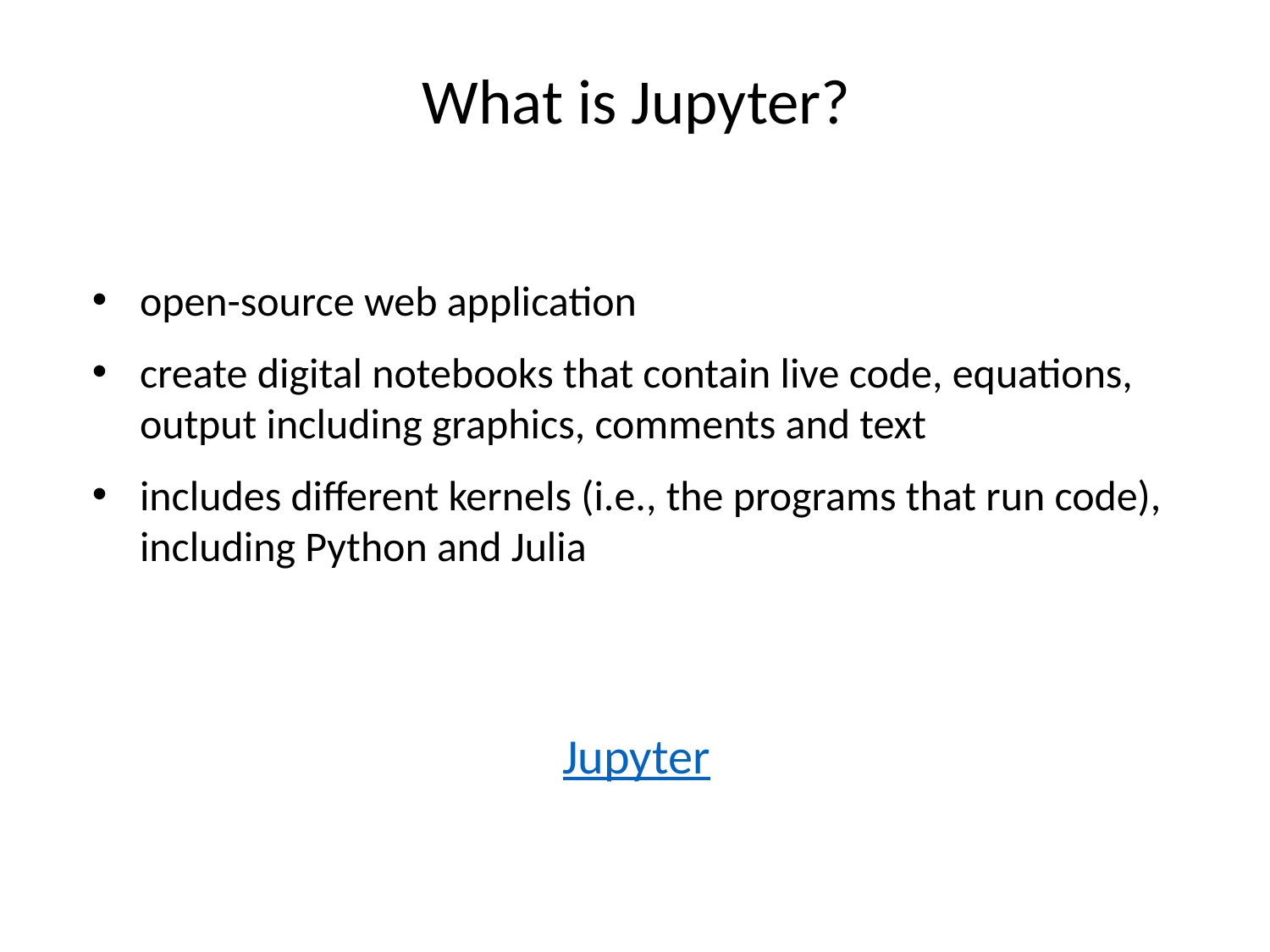

# What is Jupyter?
open-source web application
create digital notebooks that contain live code, equations, output including graphics, comments and text
includes different kernels (i.e., the programs that run code), including Python and Julia
Jupyter